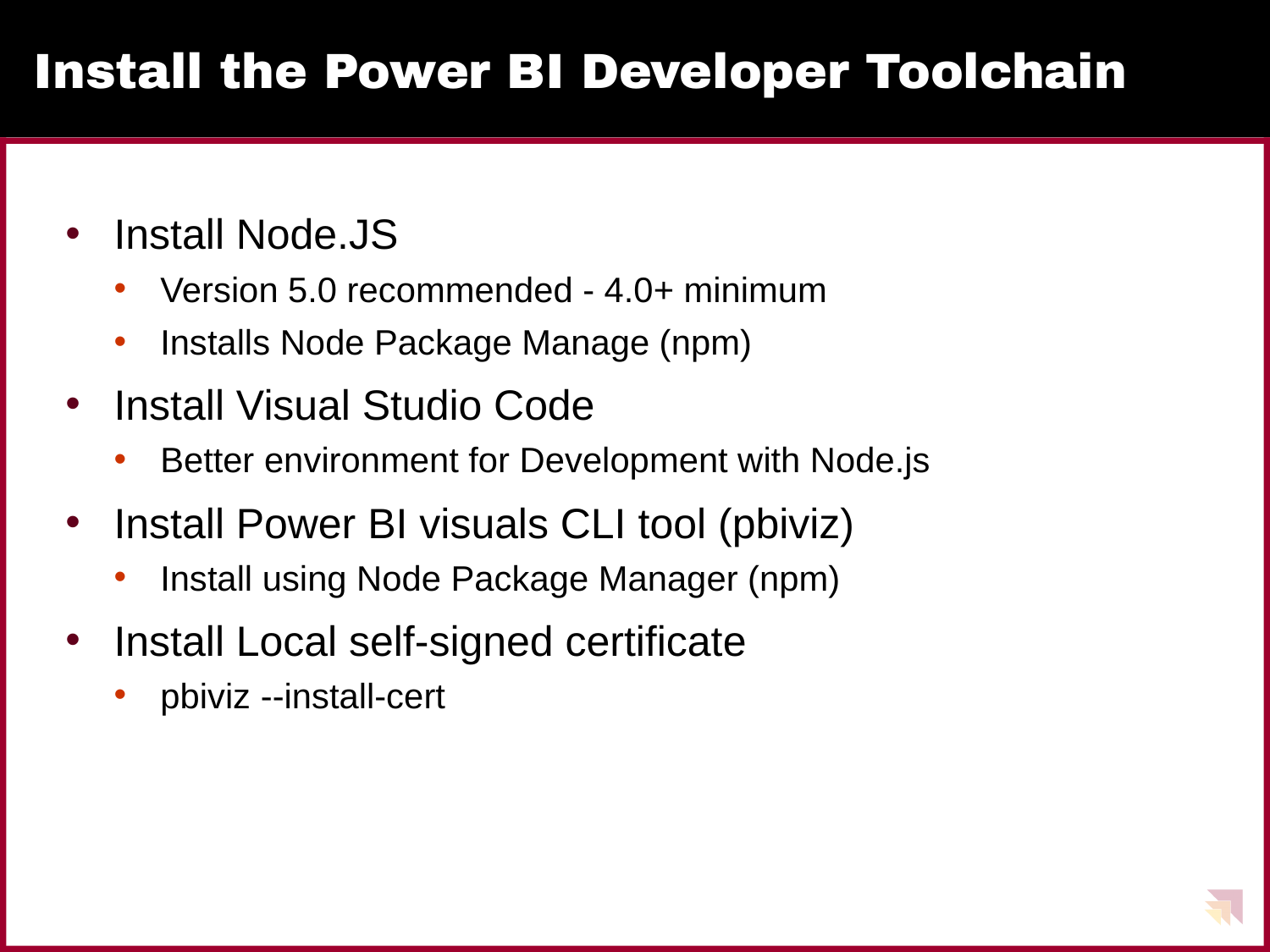

# Install the Power BI Developer Toolchain
Install Node.JS
Version 5.0 recommended - 4.0+ minimum
Installs Node Package Manage (npm)
Install Visual Studio Code
Better environment for Development with Node.js
Install Power BI visuals CLI tool (pbiviz)
Install using Node Package Manager (npm)
Install Local self-signed certificate
pbiviz --install-cert